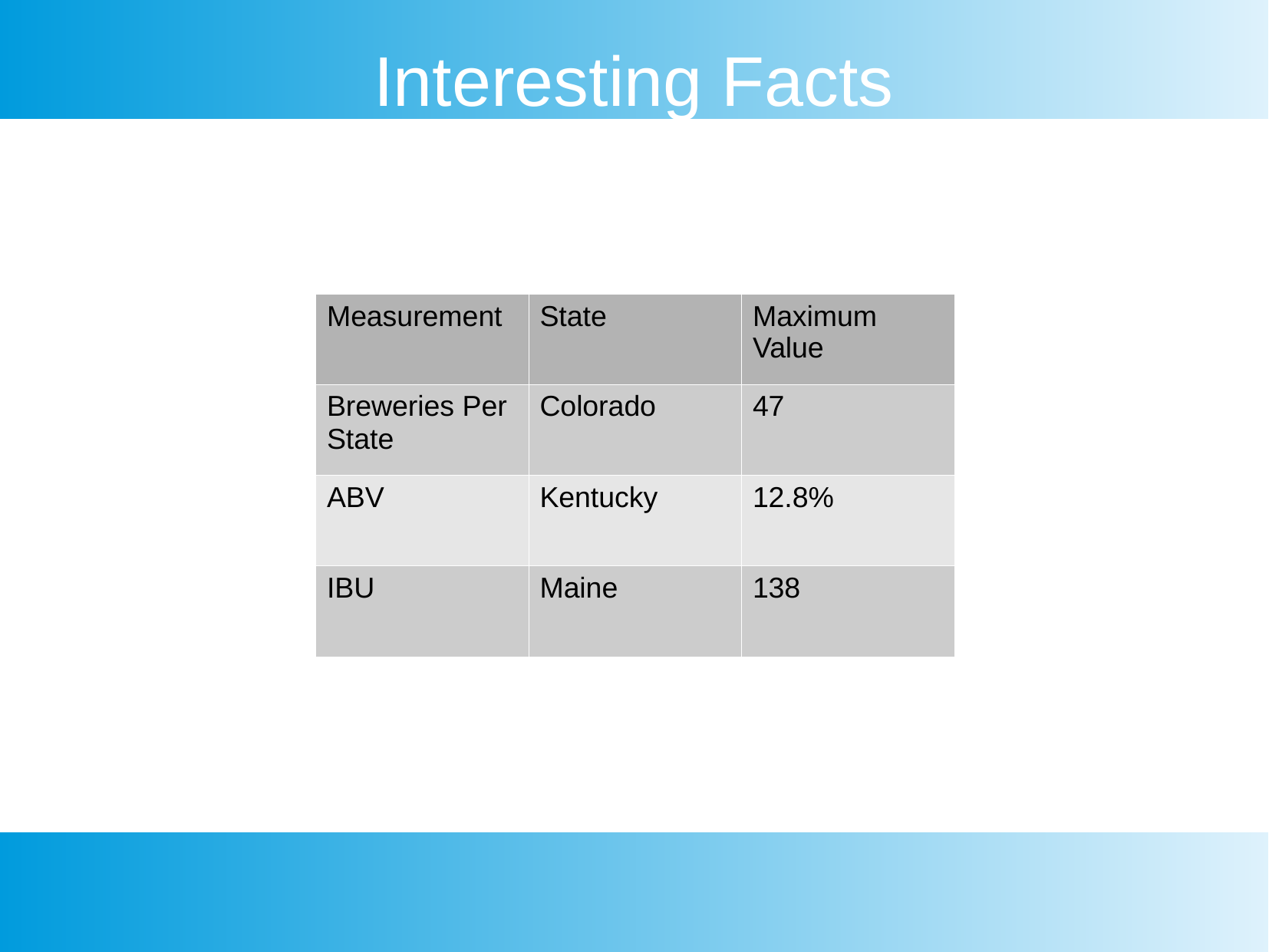

Interesting Facts

| Measurement | State | Maximum Value |
| --- | --- | --- |
| Breweries Per State | Colorado | 47 |
| ABV | Kentucky | 12.8% |
| IBU | Maine | 138 |